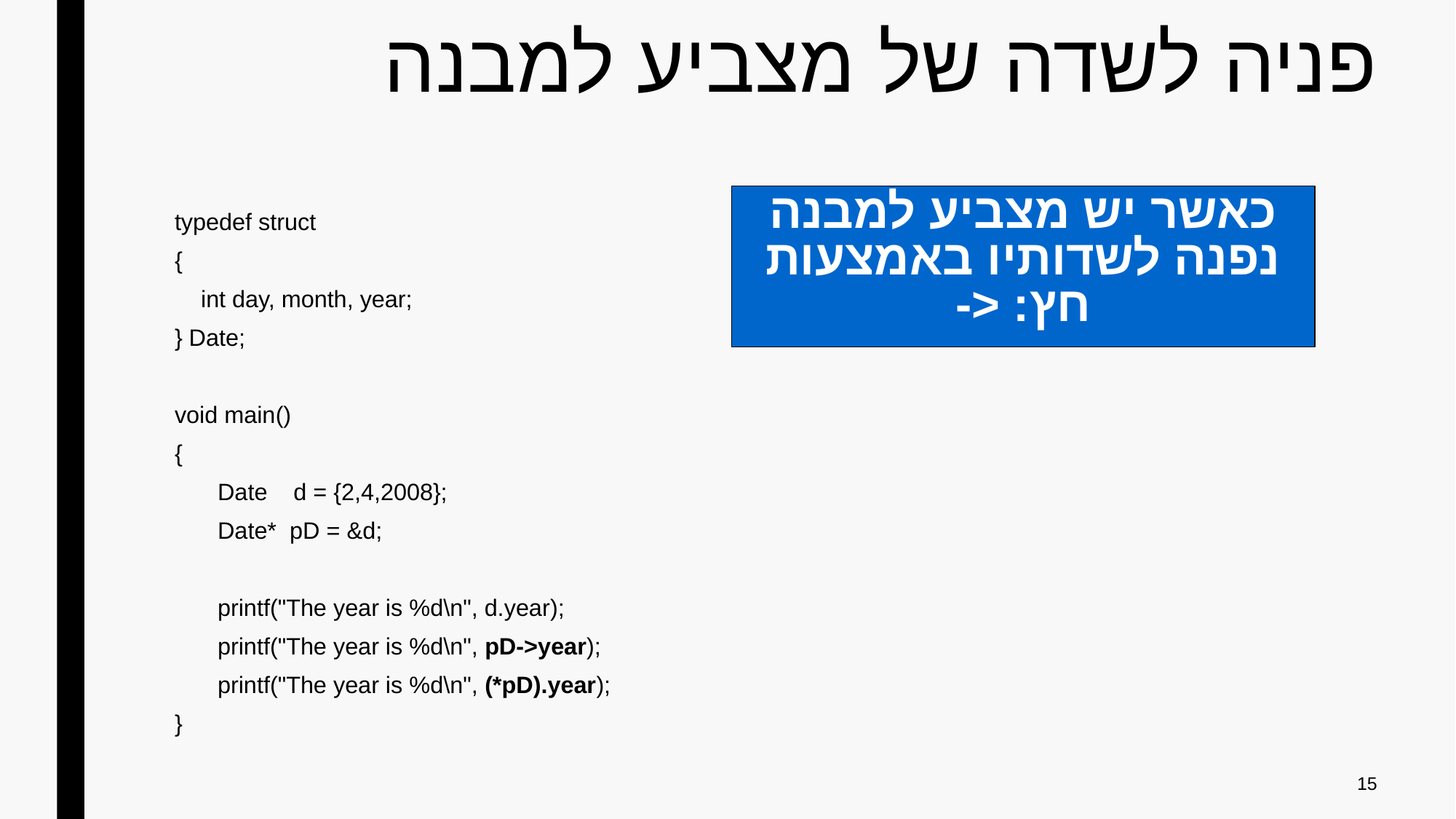

# פניה לשדה של מצביע למבנה

typedef struct
{
    int day, month, year;
} Date;

void main()
{
 	Date    d = {2,4,2008};
	Date*  pD = &d;

	printf("The year is %d\n", d.year);
	printf("The year is %d\n", pD->year);
	printf("The year is %d\n", (*pD).year);
}
כאשר יש מצביע למבנה נפנה לשדותיו באמצעות חץ: <-
15